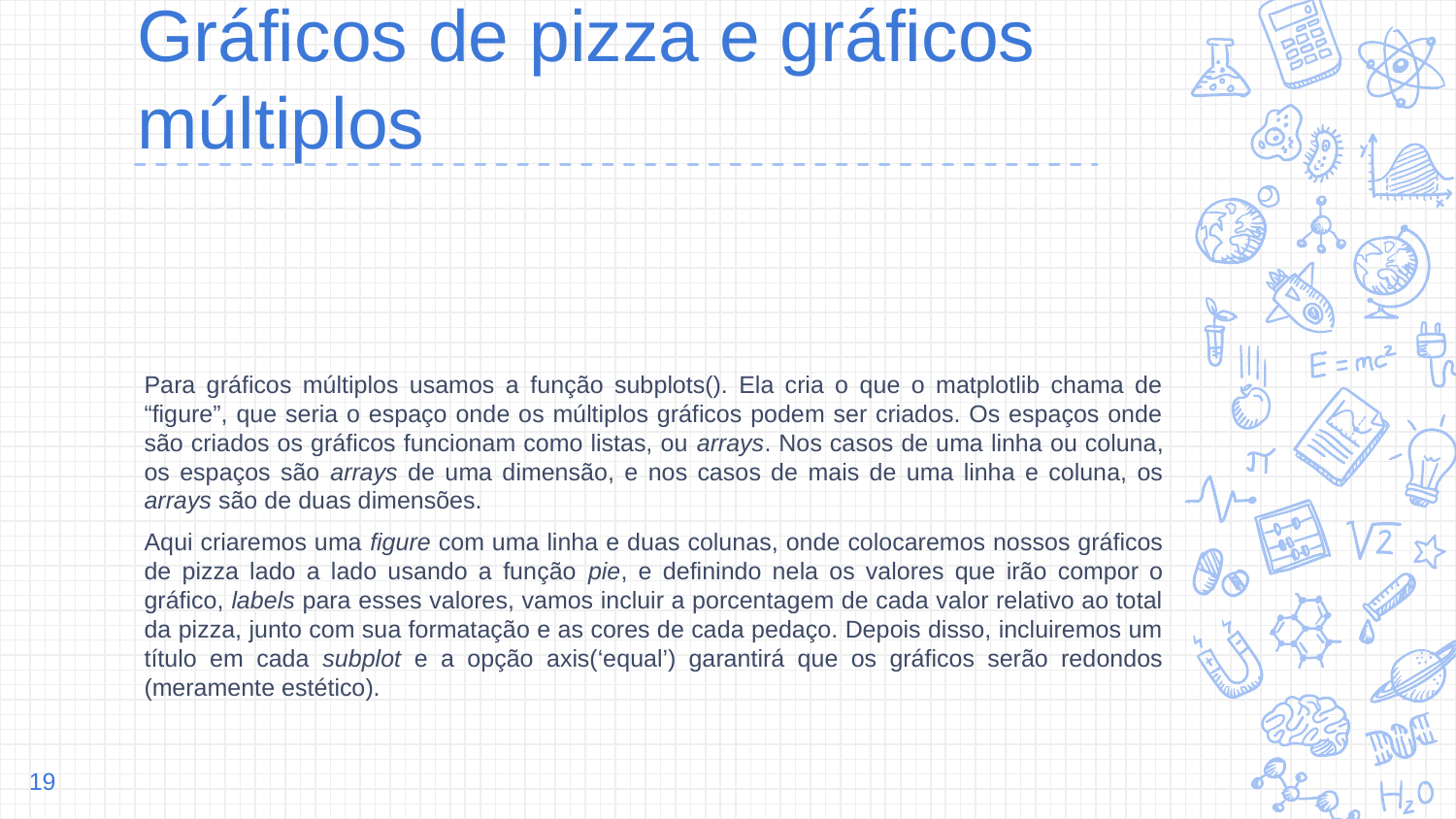

# Gráficos de pizza e gráficos múltiplos
Para gráficos múltiplos usamos a função subplots(). Ela cria o que o matplotlib chama de “figure”, que seria o espaço onde os múltiplos gráficos podem ser criados. Os espaços onde são criados os gráficos funcionam como listas, ou arrays. Nos casos de uma linha ou coluna, os espaços são arrays de uma dimensão, e nos casos de mais de uma linha e coluna, os arrays são de duas dimensões.
Aqui criaremos uma figure com uma linha e duas colunas, onde colocaremos nossos gráficos de pizza lado a lado usando a função pie, e definindo nela os valores que irão compor o gráfico, labels para esses valores, vamos incluir a porcentagem de cada valor relativo ao total da pizza, junto com sua formatação e as cores de cada pedaço. Depois disso, incluiremos um título em cada subplot e a opção axis(‘equal’) garantirá que os gráficos serão redondos (meramente estético).
19